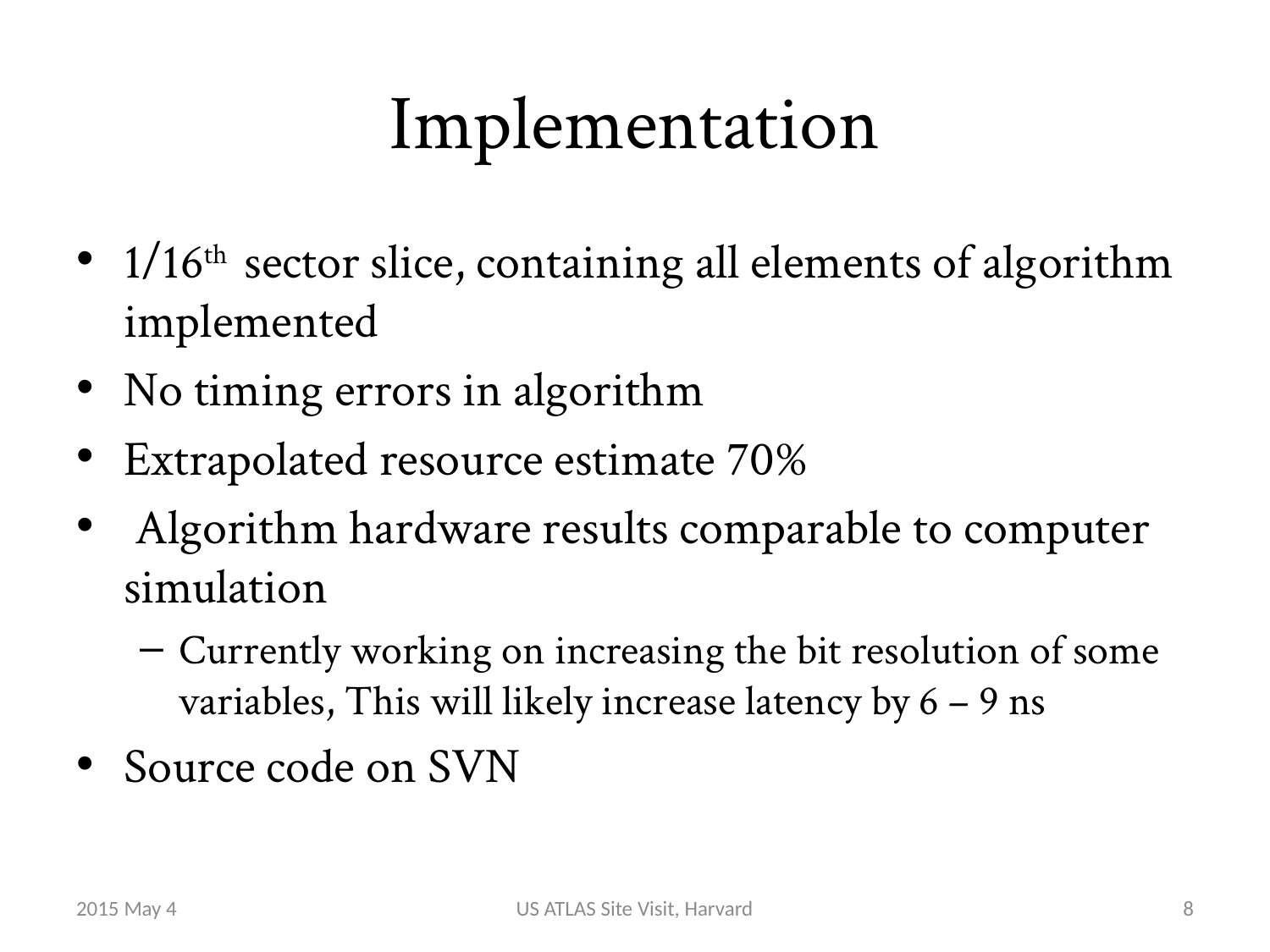

# Implementation
1/16th  sector slice, containing all elements of algorithm implemented
No timing errors in algorithm
Extrapolated resource estimate 70%
 Algorithm hardware results comparable to computer simulation
Currently working on increasing the bit resolution of some variables, This will likely increase latency by 6 – 9 ns
Source code on SVN

2015 May 4
US ATLAS Site Visit, Harvard
8